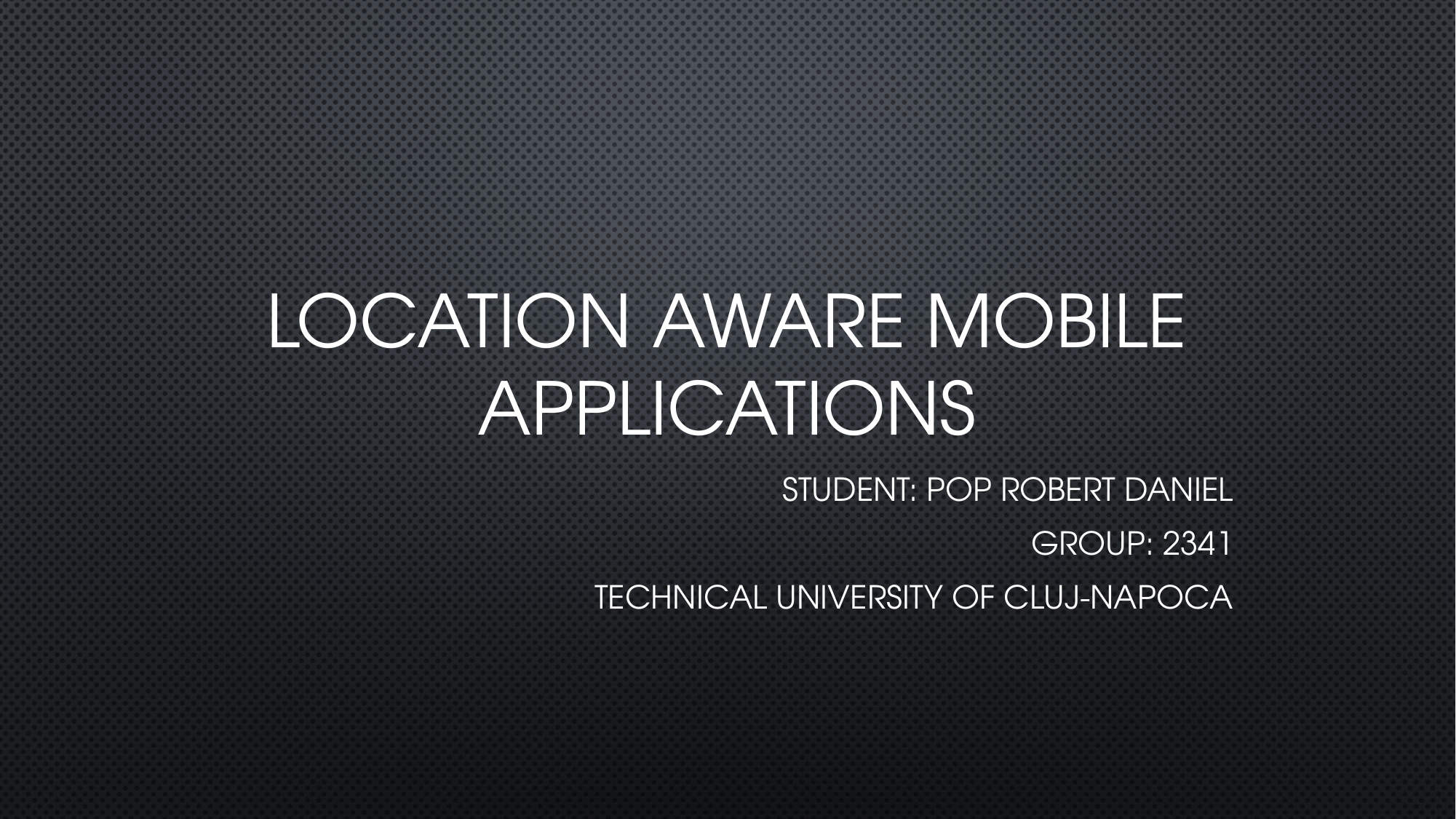

# Location aware mobile applications
Student: pop robert daniel
Group: 2341
Technical University of Cluj-Napoca